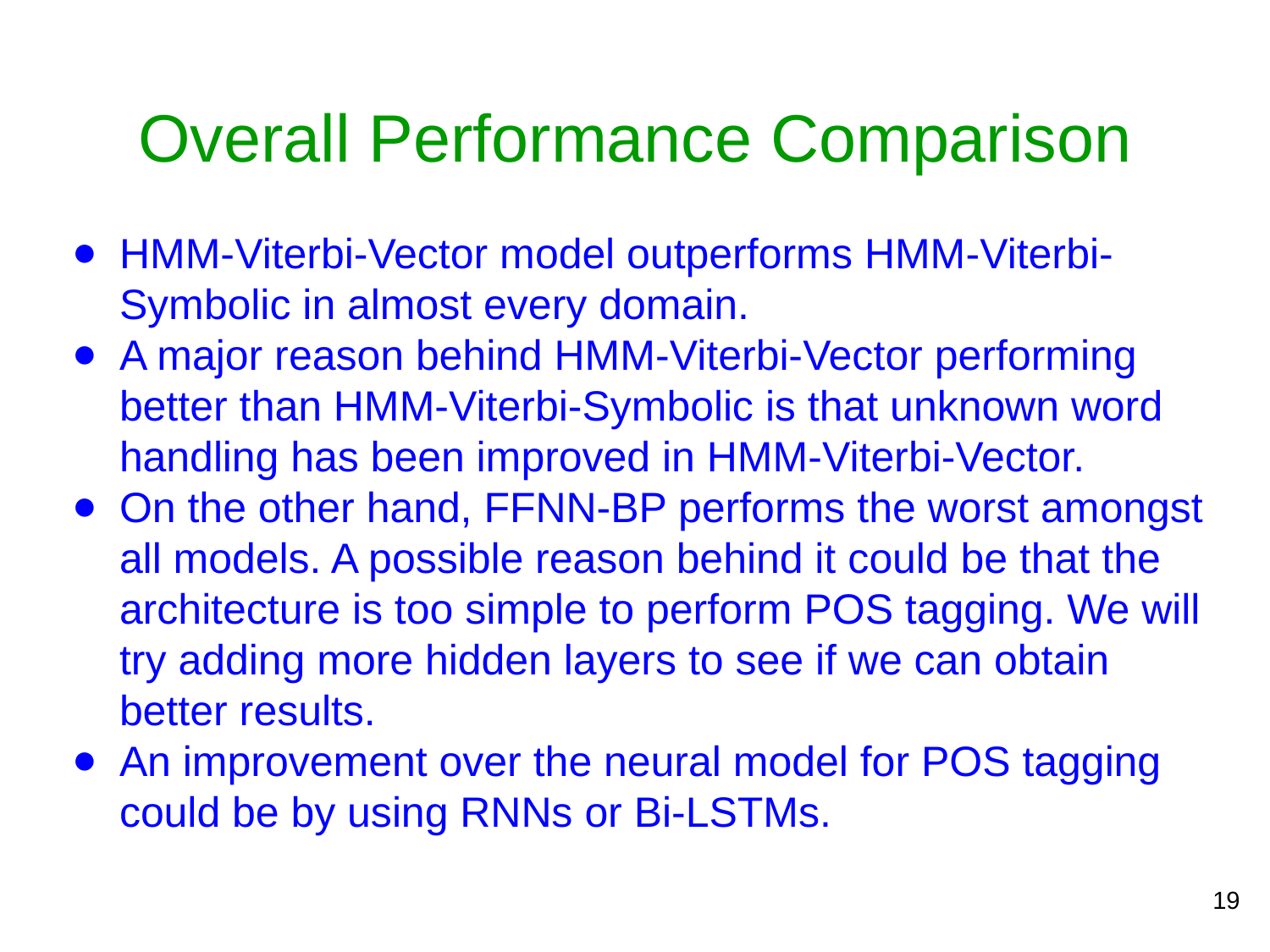

# Overall Performance Comparison
HMM-Viterbi-Vector model outperforms HMM-Viterbi-Symbolic in almost every domain.
A major reason behind HMM-Viterbi-Vector performing better than HMM-Viterbi-Symbolic is that unknown word handling has been improved in HMM-Viterbi-Vector.
On the other hand, FFNN-BP performs the worst amongst all models. A possible reason behind it could be that the architecture is too simple to perform POS tagging. We will try adding more hidden layers to see if we can obtain better results.
An improvement over the neural model for POS tagging could be by using RNNs or Bi-LSTMs.

19